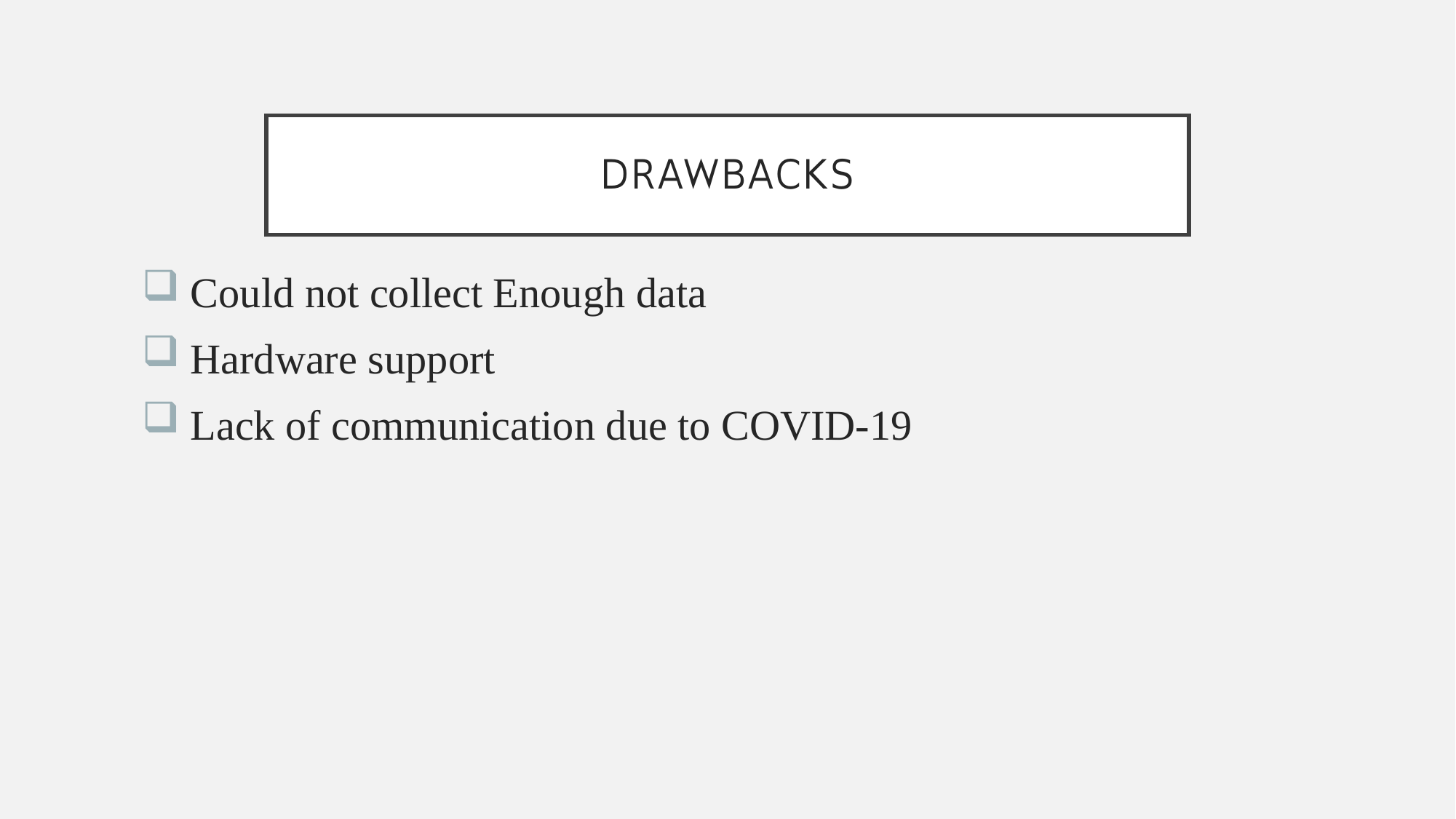

# Drawbacks
 Could not collect Enough data
 Hardware support
 Lack of communication due to COVID-19